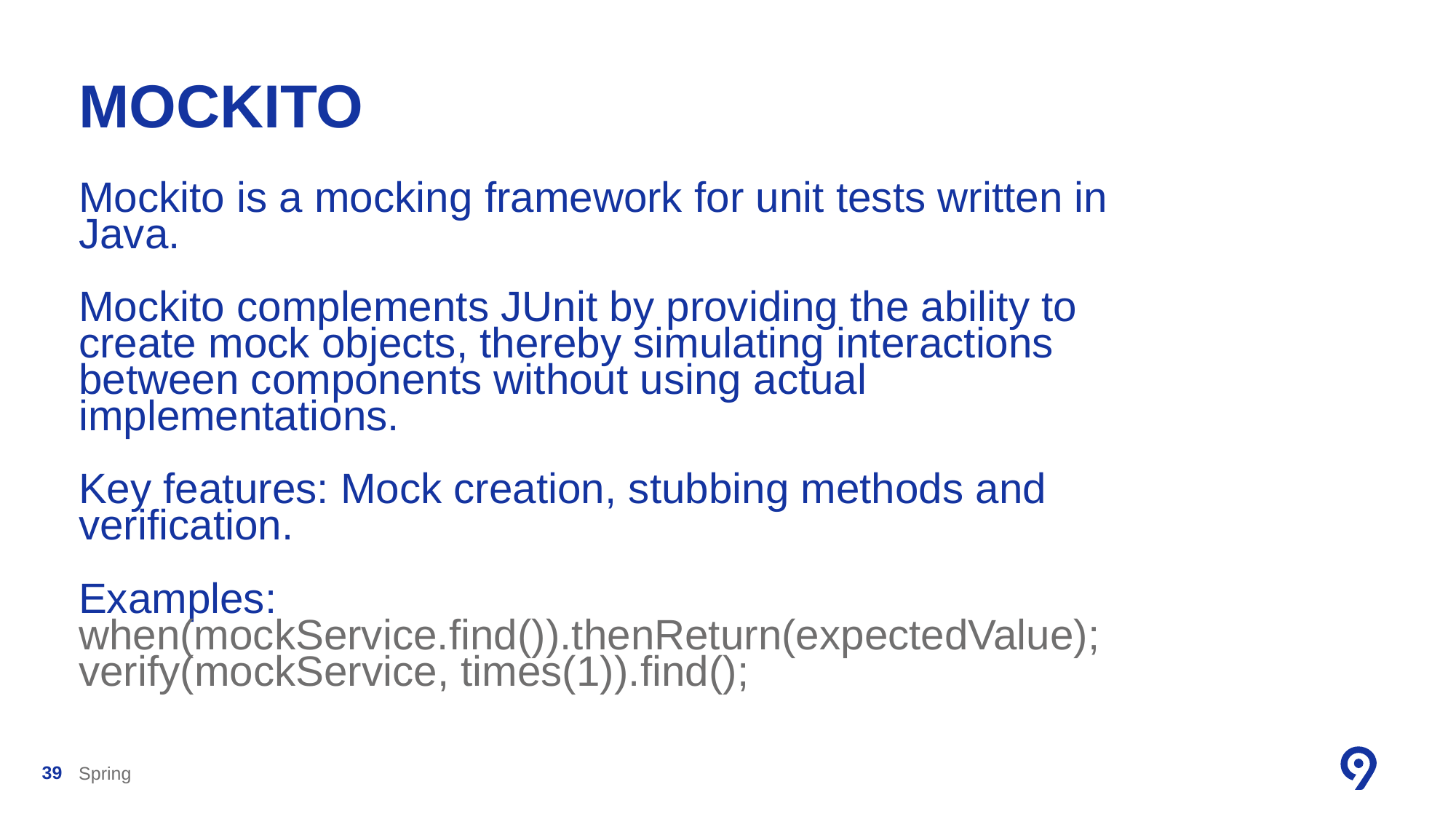

# MOCKITO
Mockito is a mocking framework for unit tests written in Java.

Mockito complements JUnit by providing the ability to create mock objects, thereby simulating interactions between components without using actual implementations.

Key features: Mock creation, stubbing methods and verification.

Examples:
when(mockService.find()).thenReturn(expectedValue);
verify(mockService, times(1)).find();
Spring
39